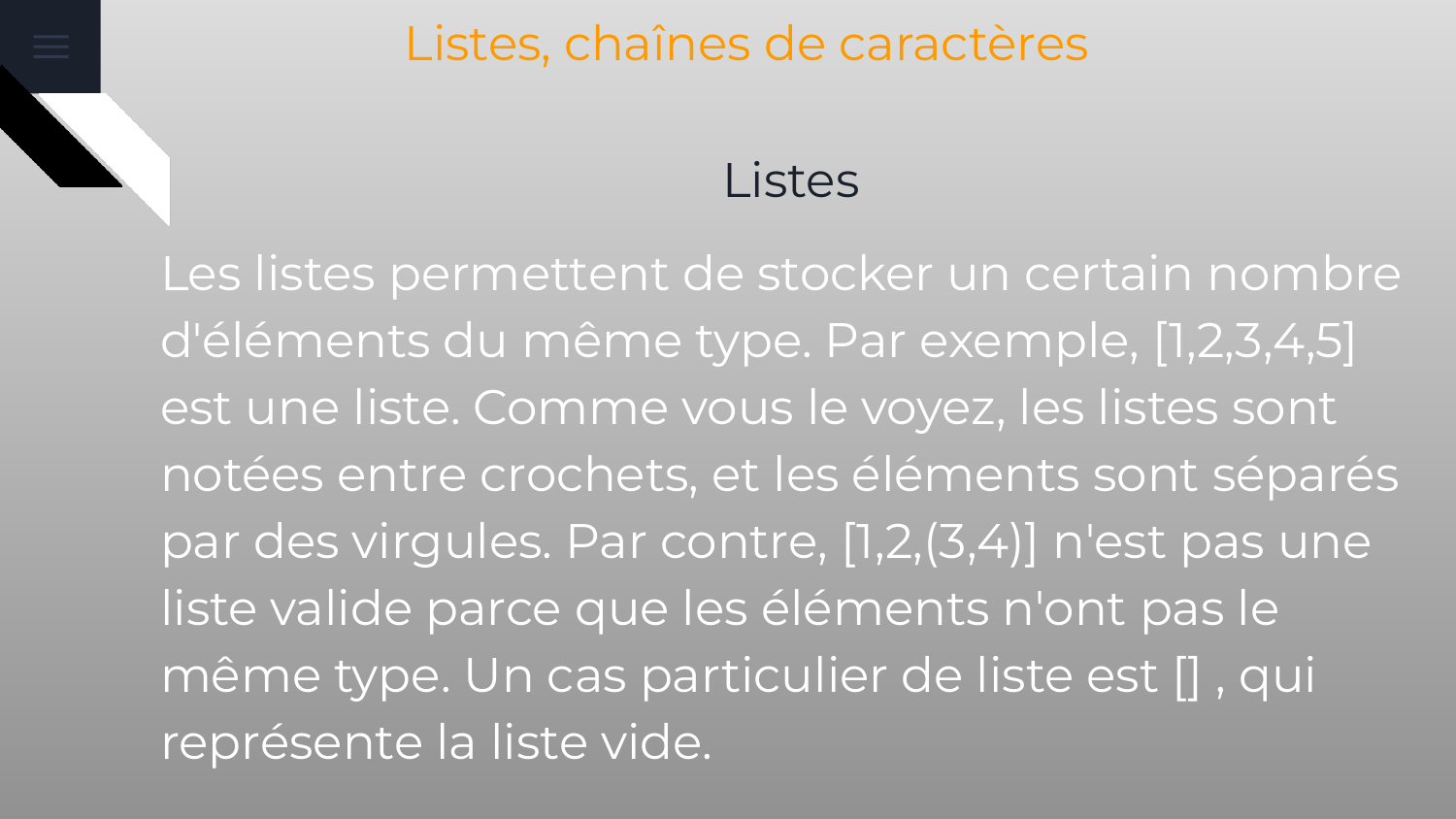

# Listes, chaînes de caractères

Listes

Les listes permettent de stocker un certain nombre d'éléments du même type. Par exemple, [1,2,3,4,5] est une liste. Comme vous le voyez, les listes sont notées entre crochets, et les éléments sont séparés par des virgules. Par contre, [1,2,(3,4)] n'est pas une liste valide parce que les éléments n'ont pas le même type. Un cas particulier de liste est [] , qui représente la liste vide.